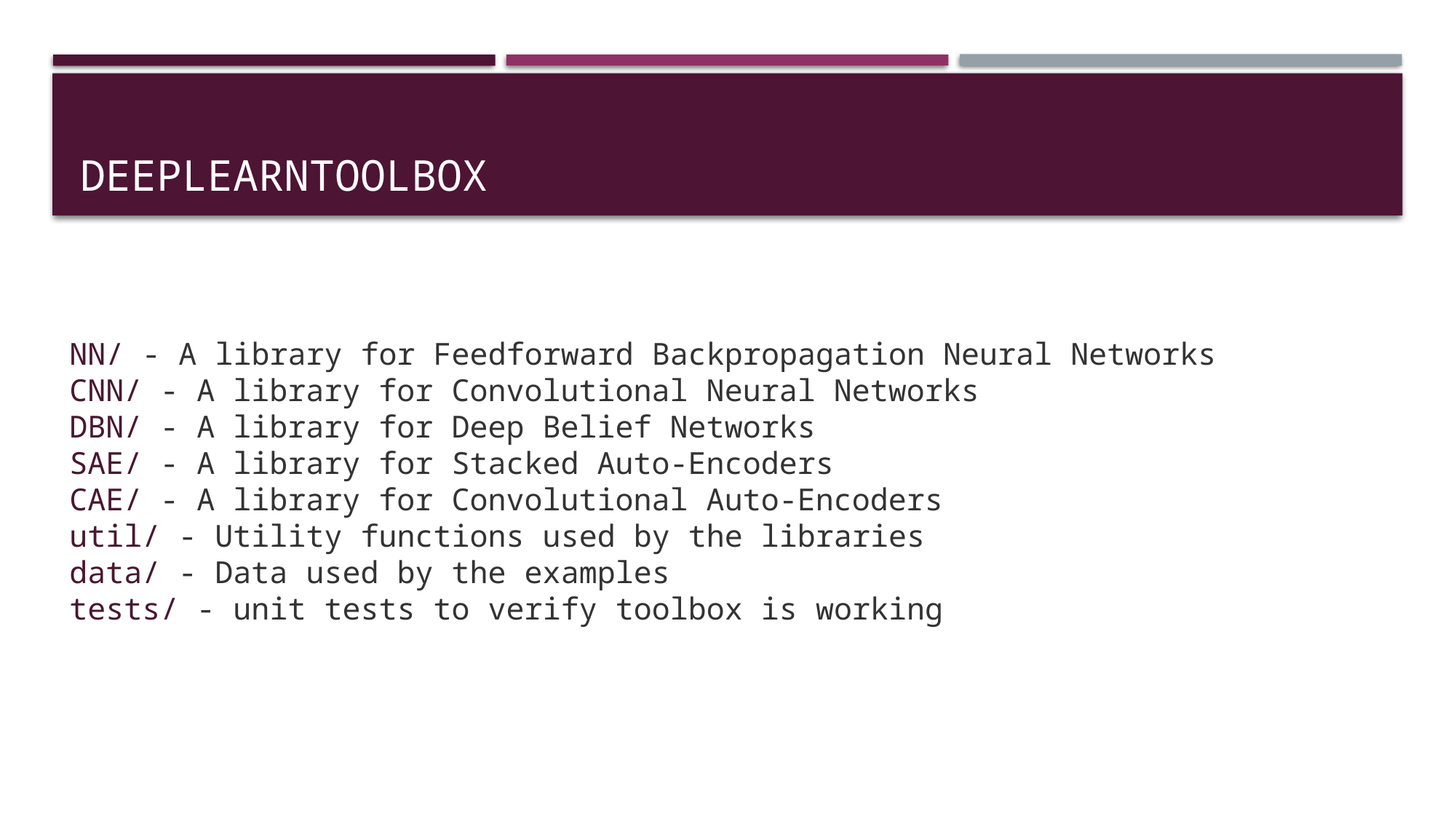

# Deeplearntoolbox
NN/ - A library for Feedforward Backpropagation Neural Networks
CNN/ - A library for Convolutional Neural Networks
DBN/ - A library for Deep Belief Networks
SAE/ - A library for Stacked Auto-Encoders
CAE/ - A library for Convolutional Auto-Encoders
util/ - Utility functions used by the libraries
data/ - Data used by the examples
tests/ - unit tests to verify toolbox is working